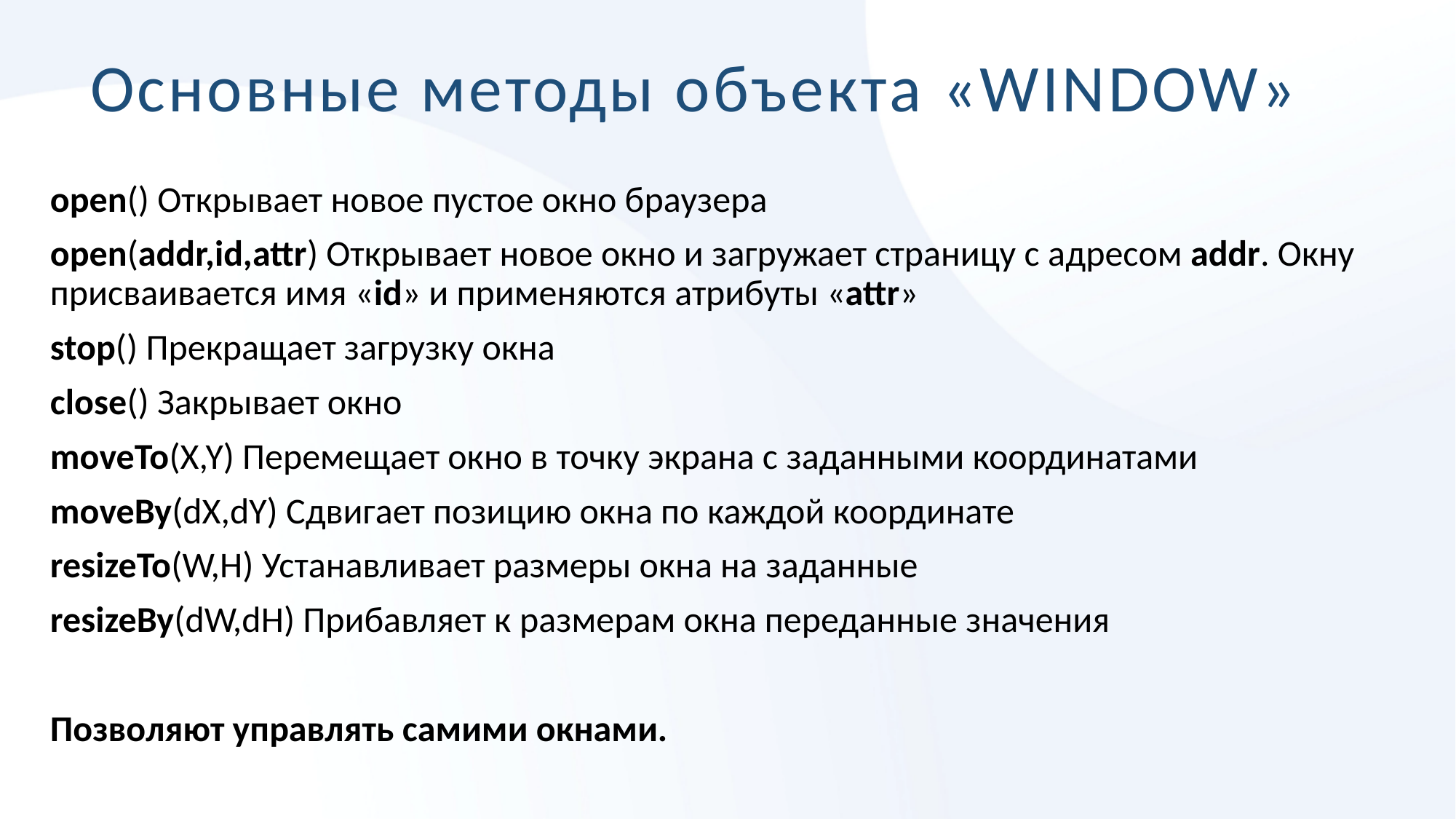

# Основные методы объекта «WINDOW»
open() Открывает новое пустое окно браузера
open(addr,id,attr) Открывает новое окно и загружает страницу с адресом addr. Окну присваивается имя «id» и применяются атрибуты «attr»
stop() Прекращает загрузку окна
close() Закрывает окно
moveTo(X,Y) Перемещает окно в точку экрана с заданными координатами
moveBy(dX,dY) Сдвигает позицию окна по каждой координате
resizeTo(W,H) Устанавливает размеры окна на заданные
resizeBy(dW,dH) Прибавляет к размерам окна переданные значения

Позволяют управлять самими окнами.